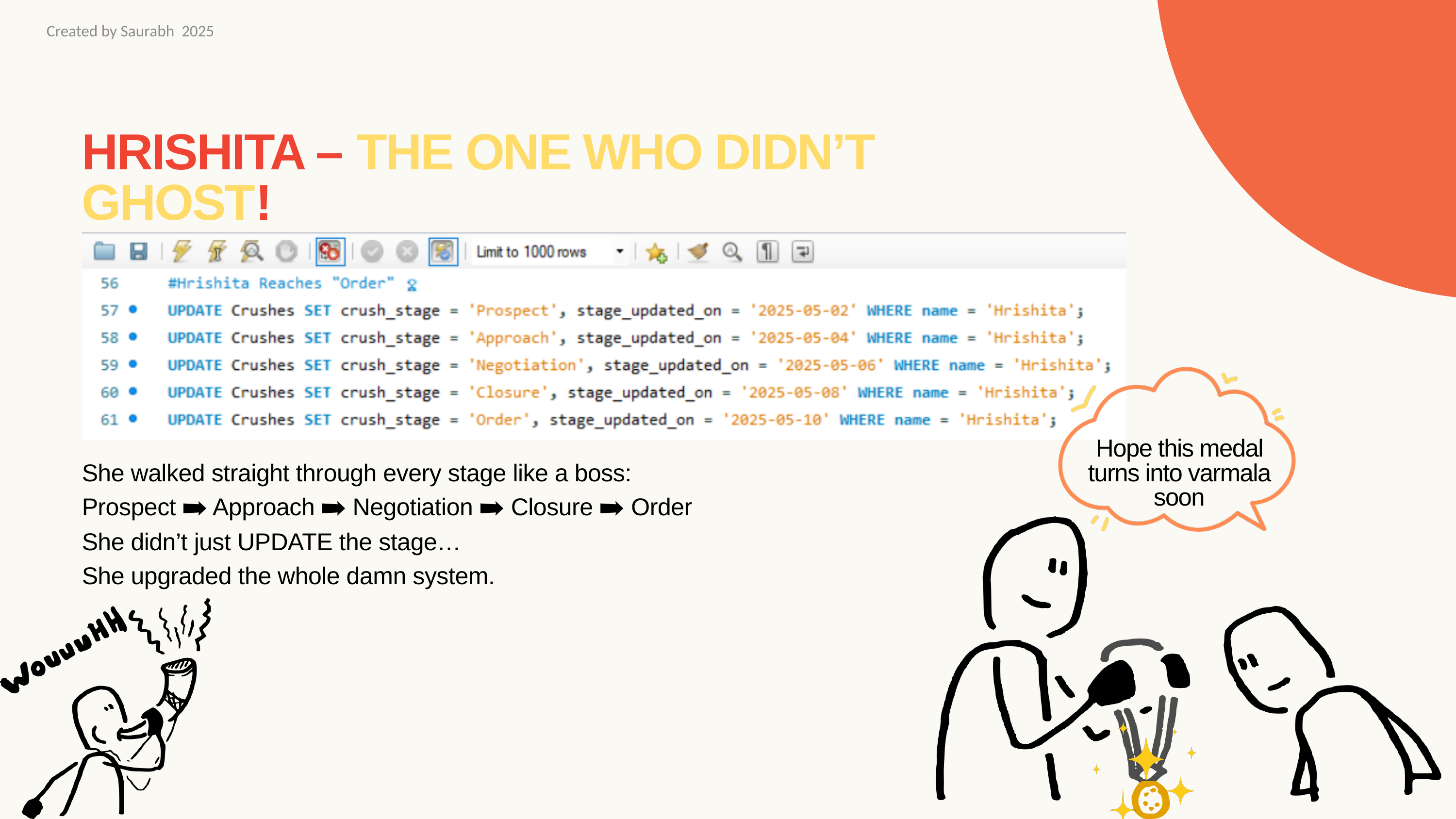

Created by Saurabh  2025
HRISHITA – THE ONE WHO DIDN’T GHOST!

Hope this medal turns into varmala soon
She walked straight through every stage like a boss:
Prospect ➡️ Approach ➡️ Negotiation ➡️ Closure ➡️ Order
She didn’t just UPDATE the stage…
She upgraded the whole damn system.